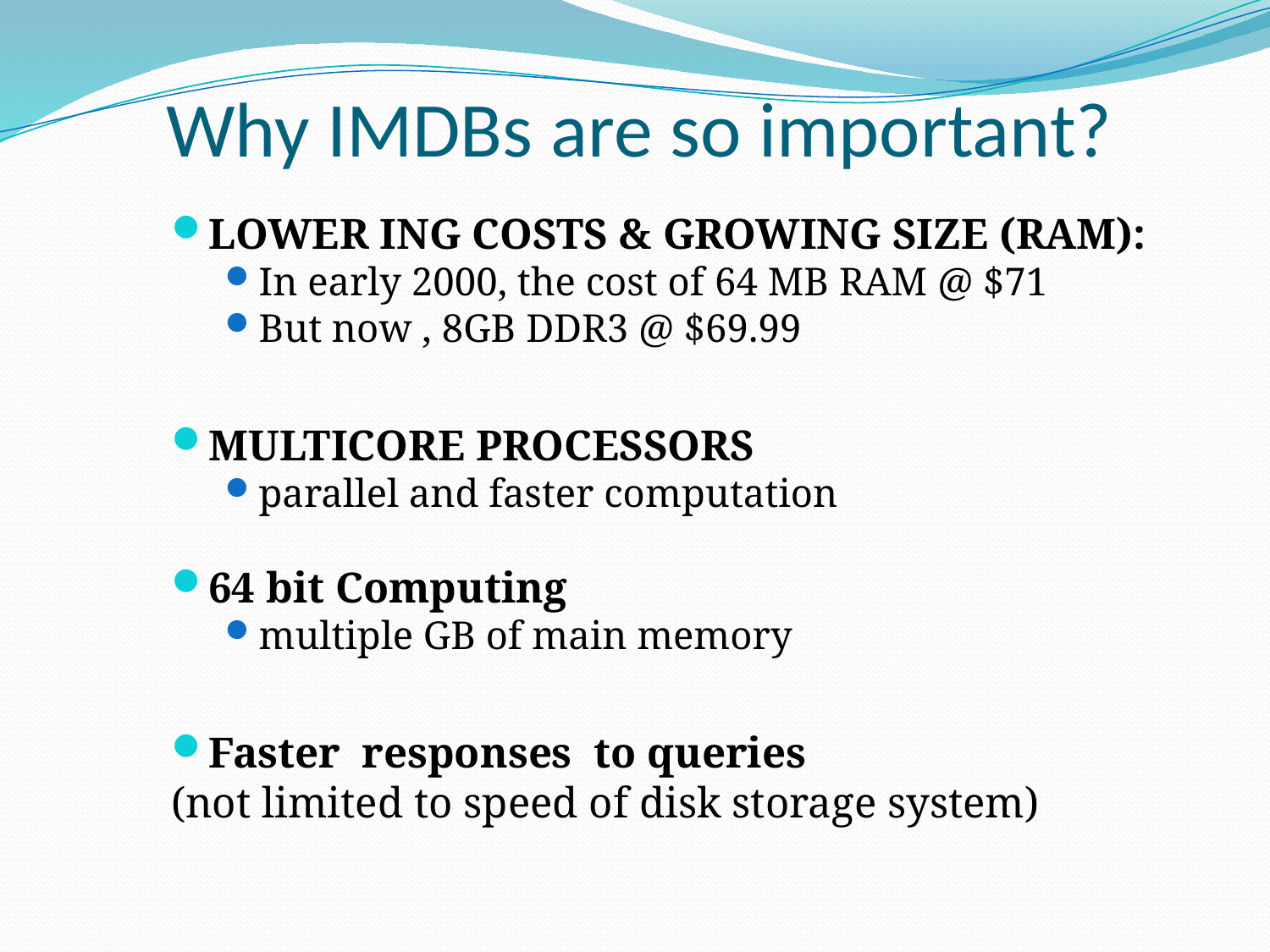

# Why IMDBs are so important?
LOWER ING COSTS & GROWING SIZE (RAM):
In early 2000, the cost of 64 MB RAM @ $71
But now , 8GB DDR3 @ $69.99

MULTICORE PROCESSORS
parallel and faster computation

64 bit Computing
multiple GB of main memory

Faster  responses  to queries
(not limited to speed of disk storage system)